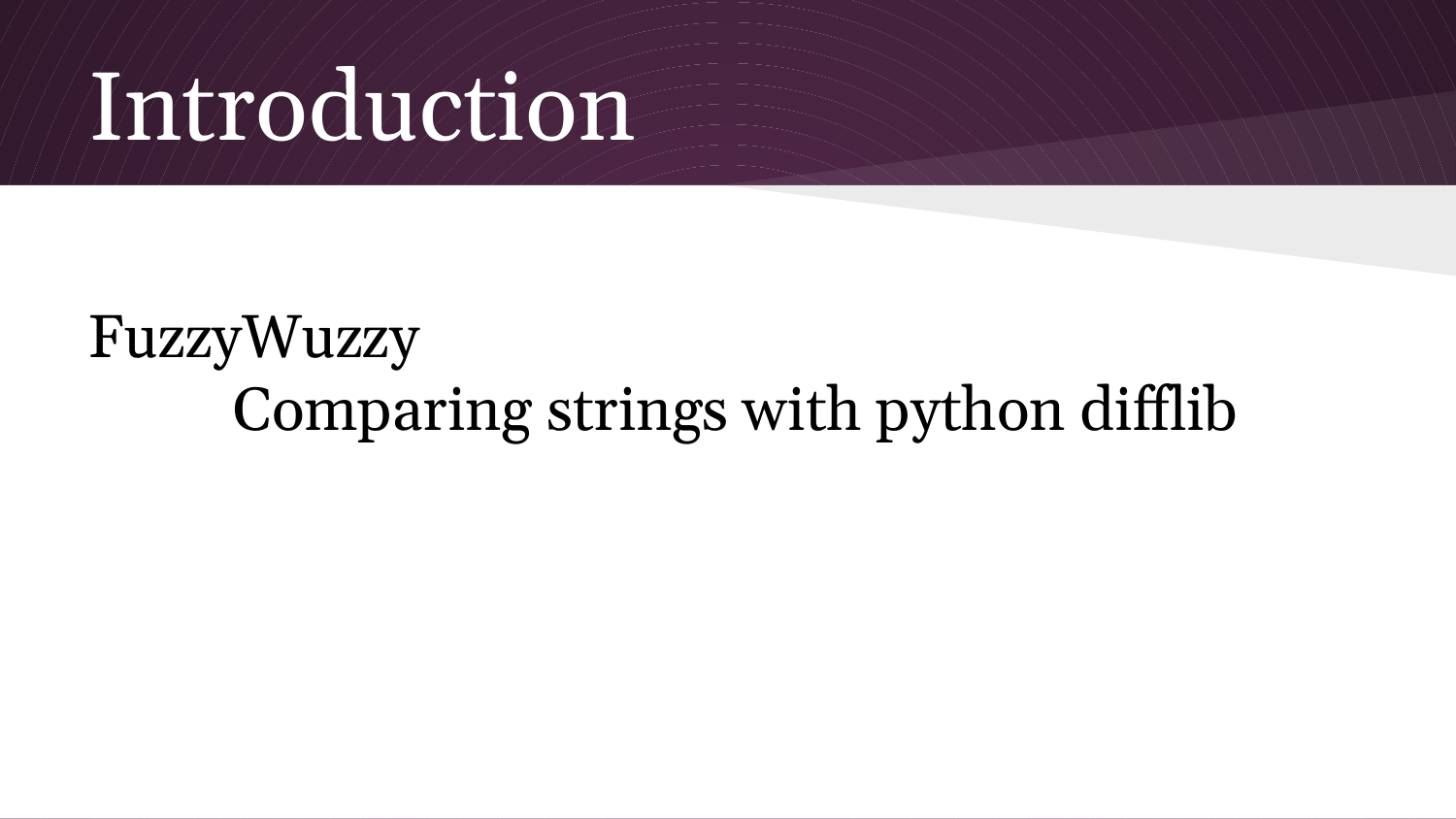

# Introduction
FuzzyWuzzy
	Comparing strings with python difflib